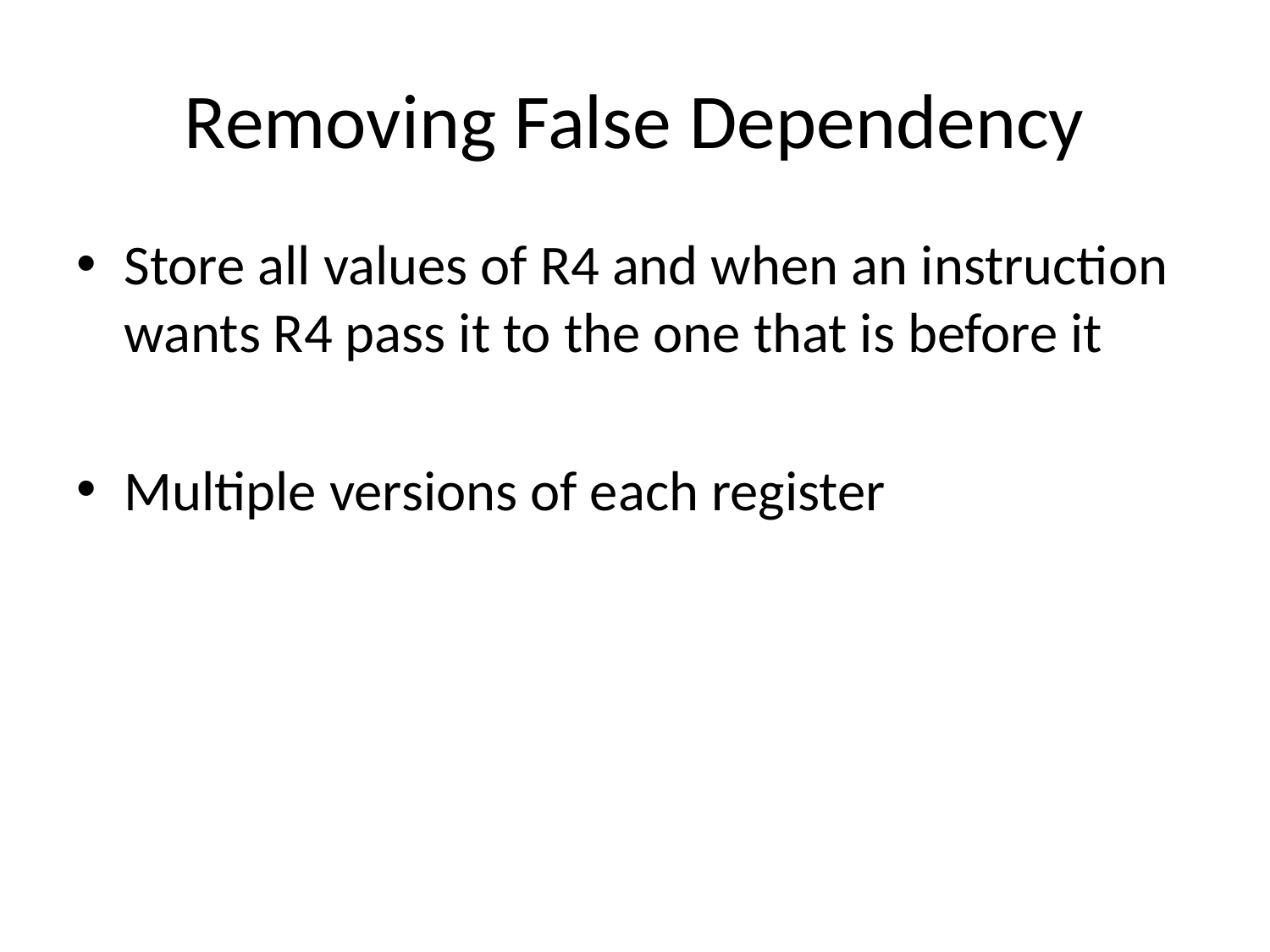

# Removing False Dependency
Store all values of R4 and when an instruction wants R4 pass it to the one that is before it

Multiple versions of each register